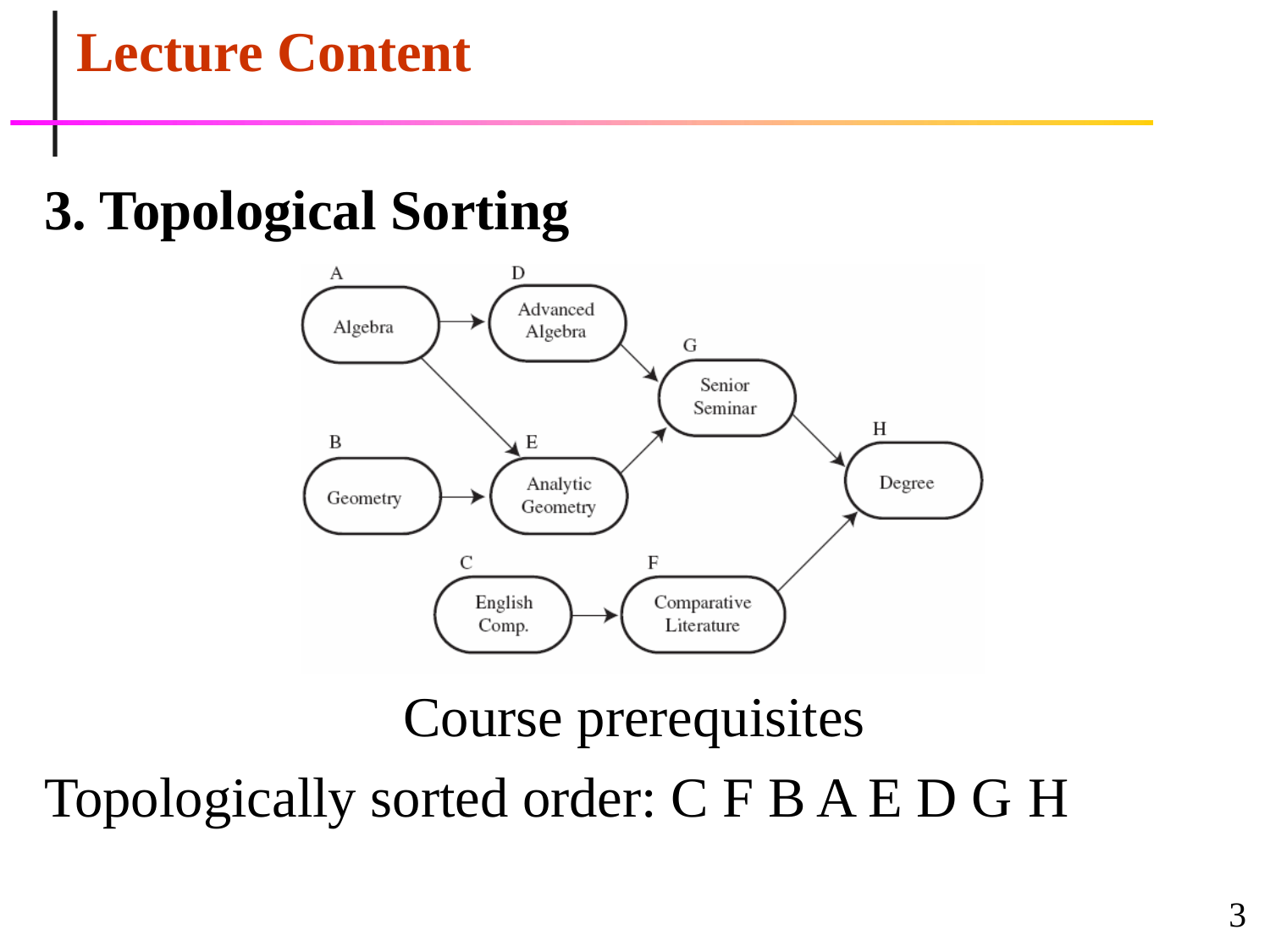

# Lecture Content
3. Topological Sorting

Course prerequisites  Topologically sorted order: C F B A E D G H
3